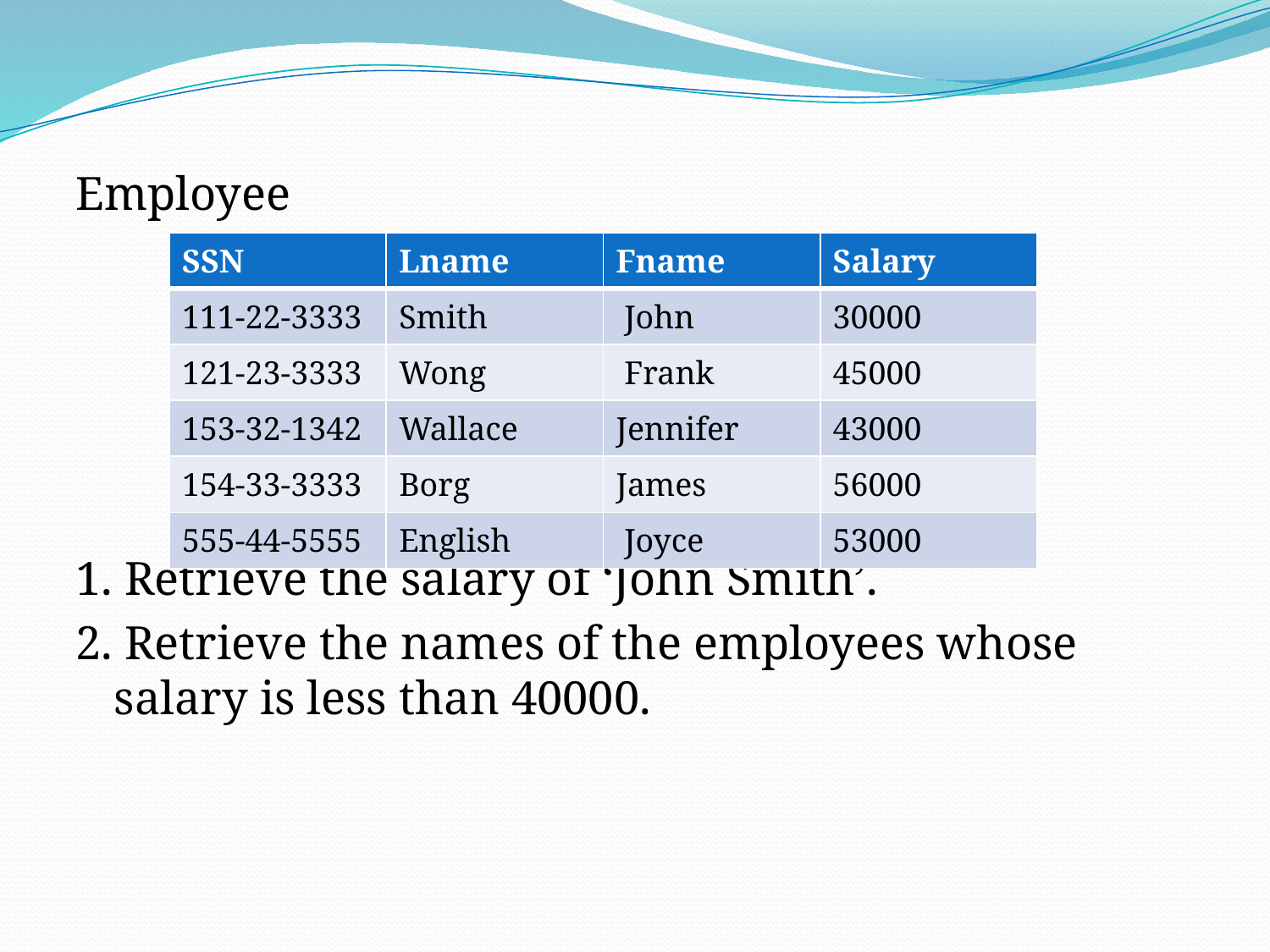

Employee

1. Retrieve the salary of ‘John Smith’.
2. Retrieve the names of the employees whose salary is less than 40000.
| SSN | Lname | Fname | Salary |
| --- | --- | --- | --- |
| 111-22-3333 | Smith | John | 30000 |
| 121-23-3333 | Wong | Frank | 45000 |
| 153-32-1342 | Wallace | Jennifer | 43000 |
| 154-33-3333 | Borg | James | 56000 |
| 555-44-5555 | English | Joyce | 53000 |